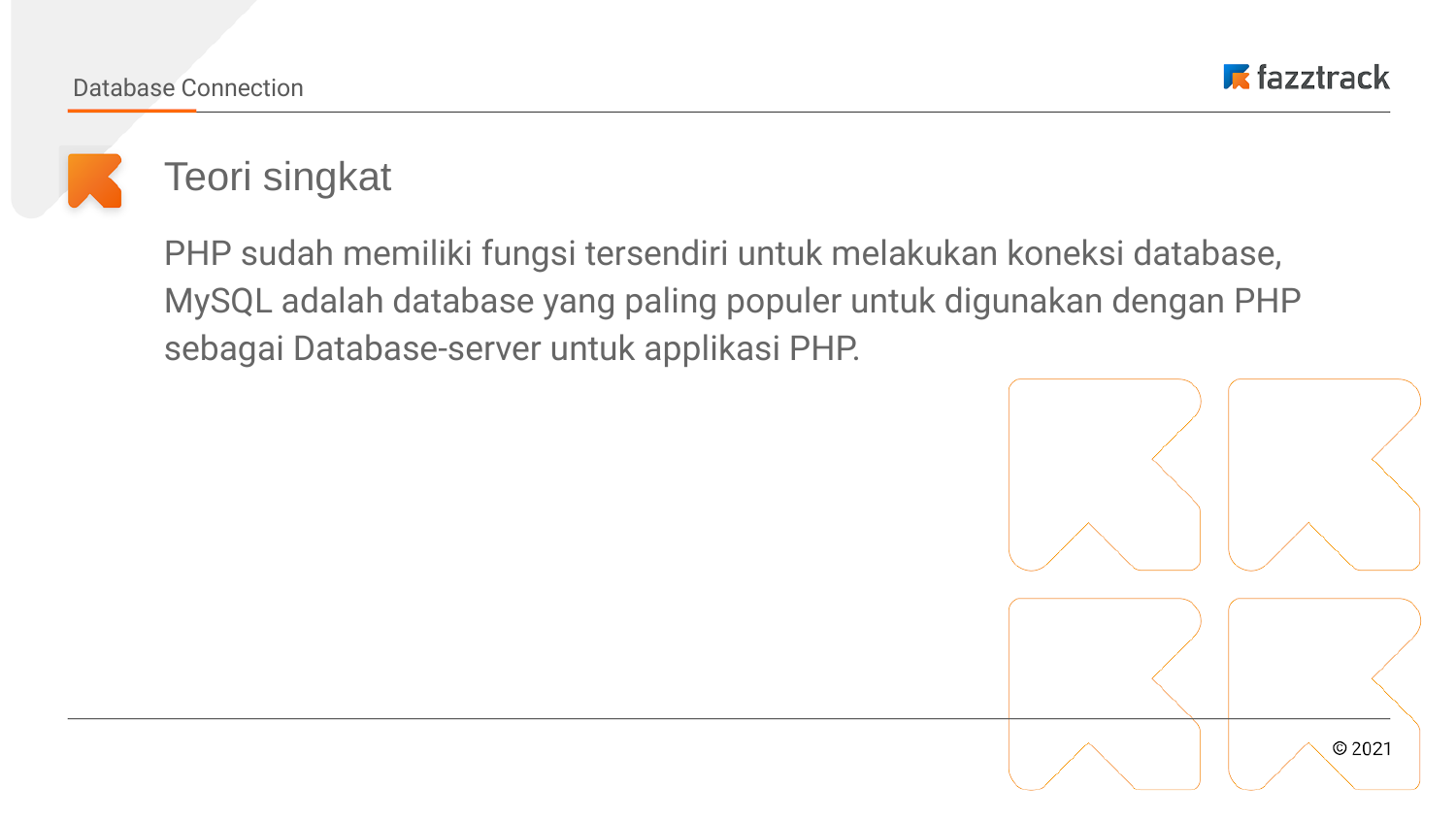

Database Connection
# Teori singkat
PHP sudah memiliki fungsi tersendiri untuk melakukan koneksi database, MySQL adalah database yang paling populer untuk digunakan dengan PHP sebagai Database-server untuk applikasi PHP.